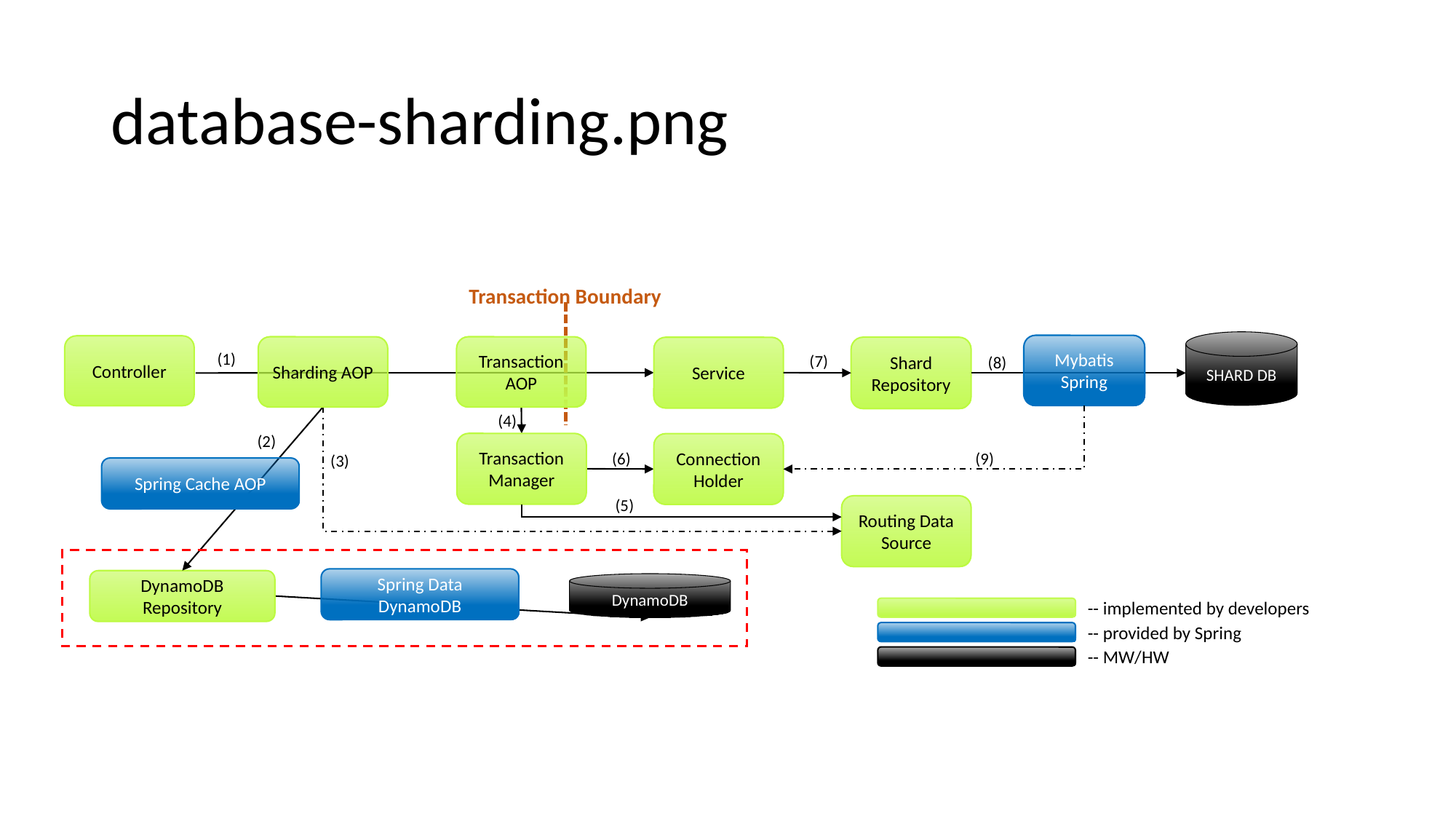

# database-sharding.png
Transaction Boundary
SHARD DB
Mybatis
Spring
Controller
Sharding AOP
Transaction AOP
Shard Repository
Service
(1)
(7)
(8)
(4)
(2)
Transaction Manager
Connection Holder
(6)
(9)
(3)
Spring Cache AOP
(5)
Routing Data Source

Spring Data DynamoDB
DynamoDB Repository
DynamoDB

-- implemented by developers

-- provided by Spring

-- MW/HW